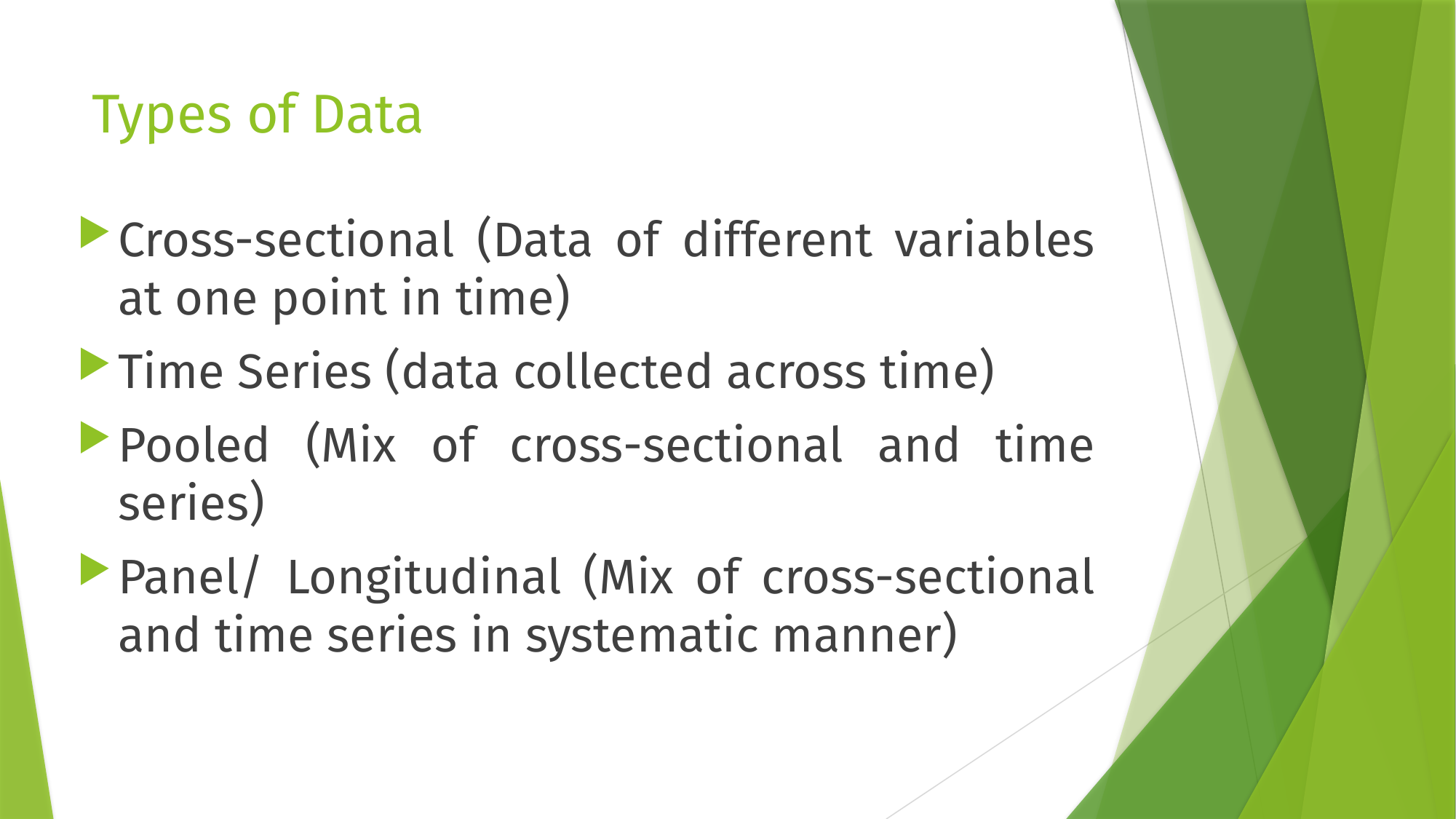

# Types of Data
Cross-sectional (Data of different variables at one point in time)
Time Series (data collected across time)
Pooled (Mix of cross-sectional and time series)
Panel/ Longitudinal (Mix of cross-sectional and time series in systematic manner)